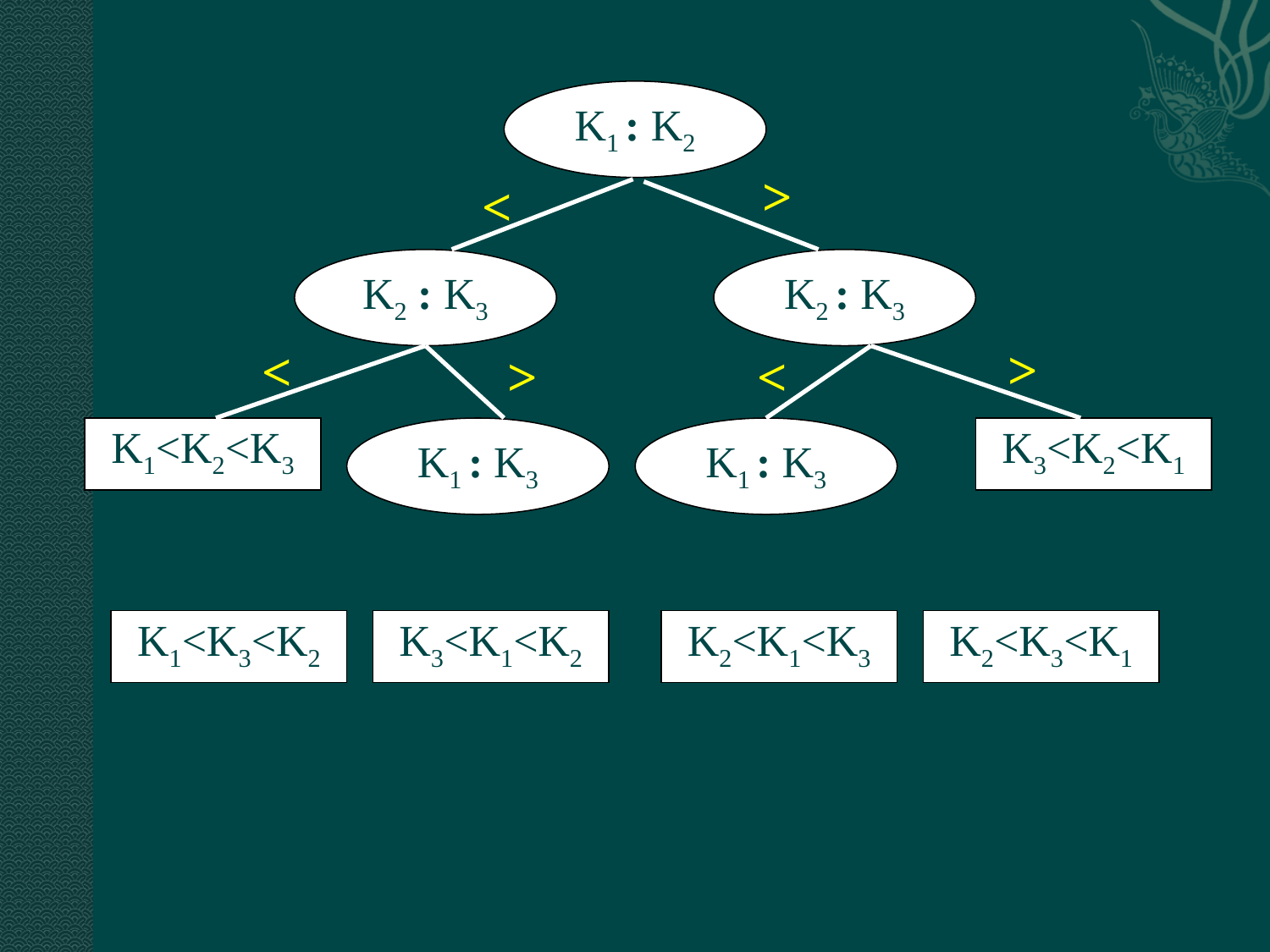

K1 : K2
>
<

K2 : K3
K2 : K3
>
<
>
<

K1<K2<K3
K1 : K3
K1 : K3
K3<K2<K1
K1<K3<K2
K3<K1<K2
K2<K1<K3
K2<K3<K1